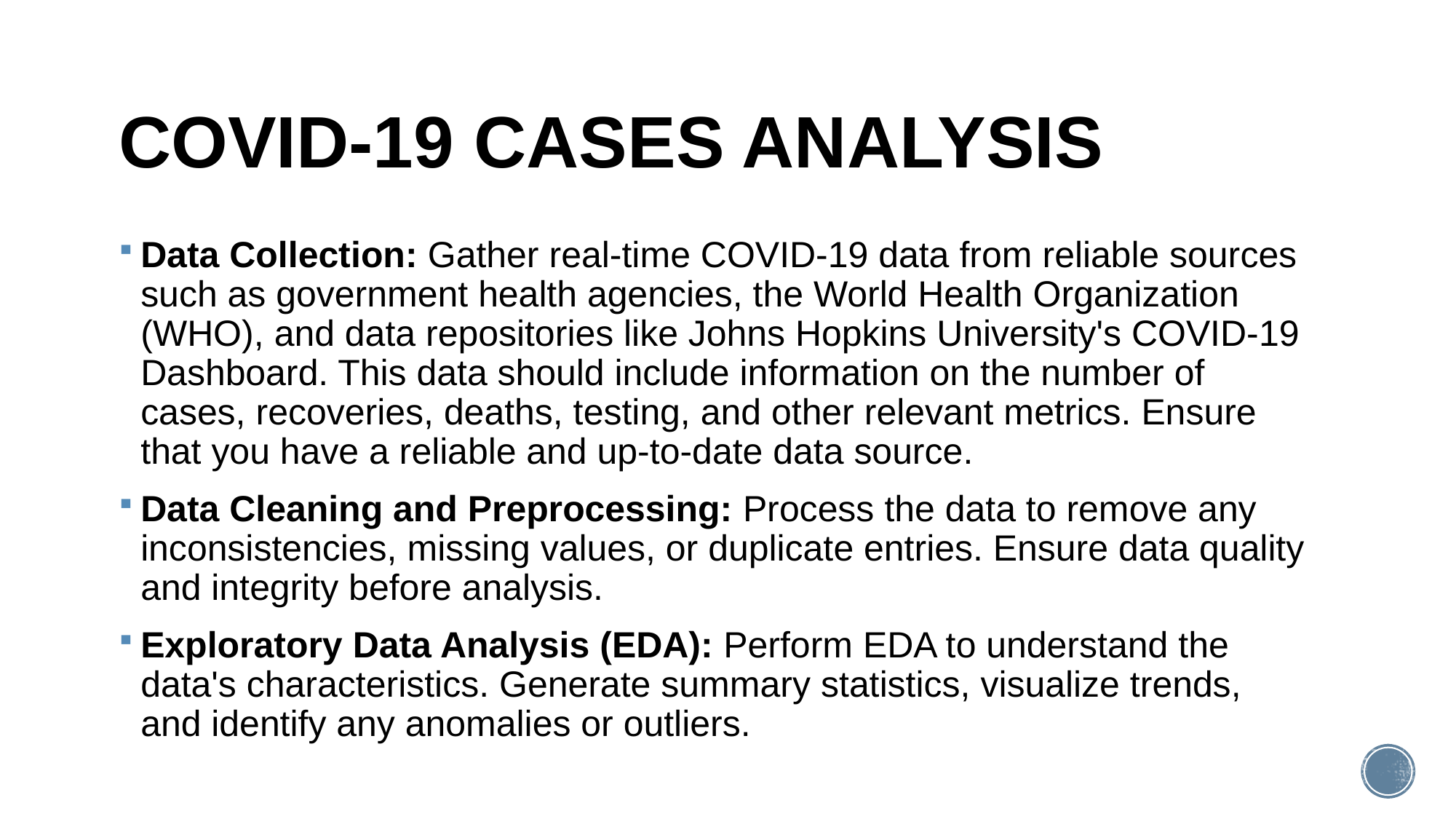

# COVID-19 CASES ANALYSIS
Data Collection: Gather real-time COVID-19 data from reliable sources such as government health agencies, the World Health Organization (WHO), and data repositories like Johns Hopkins University's COVID-19 Dashboard. This data should include information on the number of cases, recoveries, deaths, testing, and other relevant metrics. Ensure that you have a reliable and up-to-date data source.
Data Cleaning and Preprocessing: Process the data to remove any inconsistencies, missing values, or duplicate entries. Ensure data quality and integrity before analysis.
Exploratory Data Analysis (EDA): Perform EDA to understand the data's characteristics. Generate summary statistics, visualize trends, and identify any anomalies or outliers.